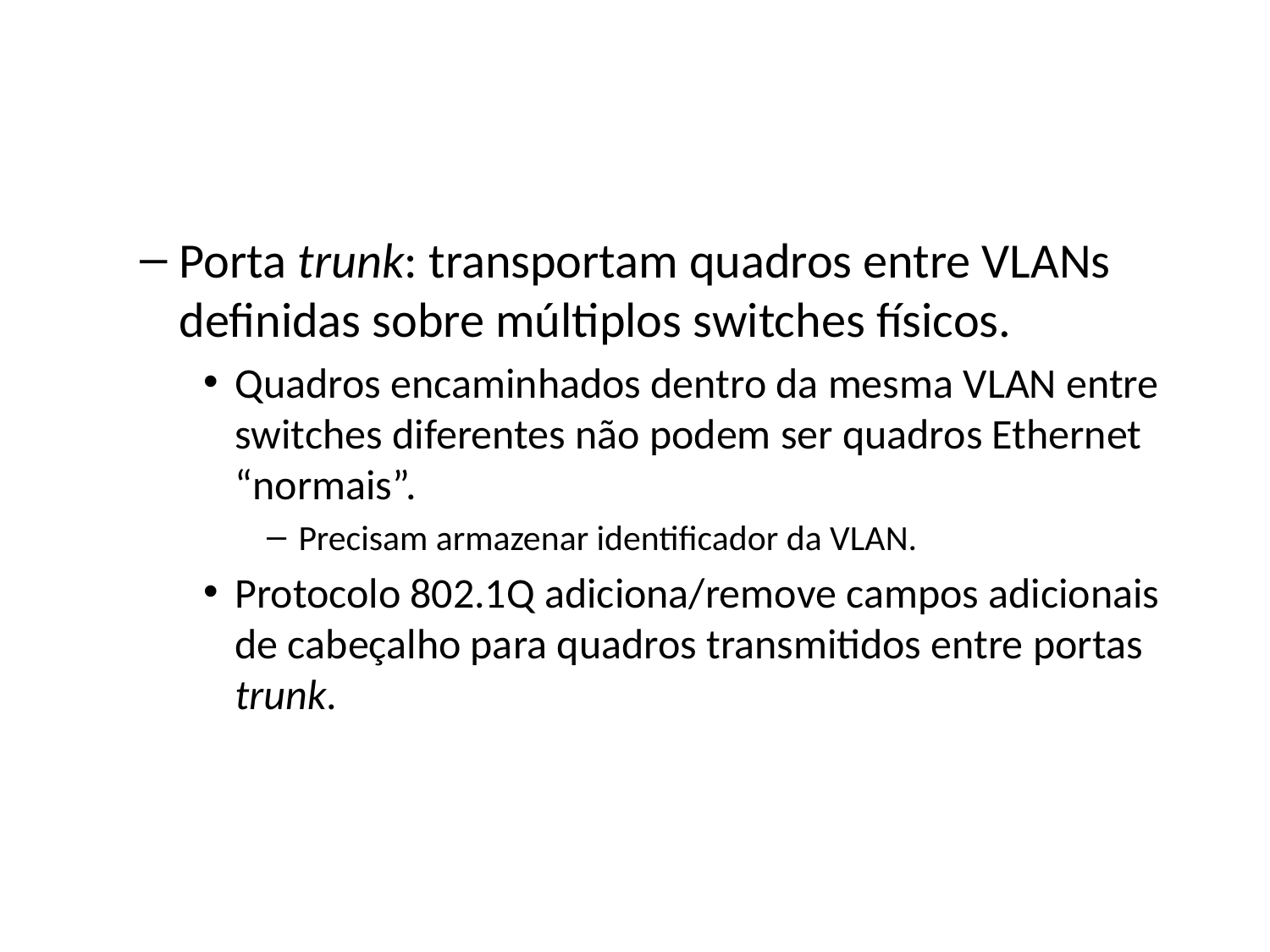

Porta trunk: transportam quadros entre VLANs definidas sobre múltiplos switches físicos.
Quadros encaminhados dentro da mesma VLAN entre switches diferentes não podem ser quadros Ethernet “normais”.
Precisam armazenar identificador da VLAN.
Protocolo 802.1Q adiciona/remove campos adicionais de cabeçalho para quadros transmitidos entre portas trunk.